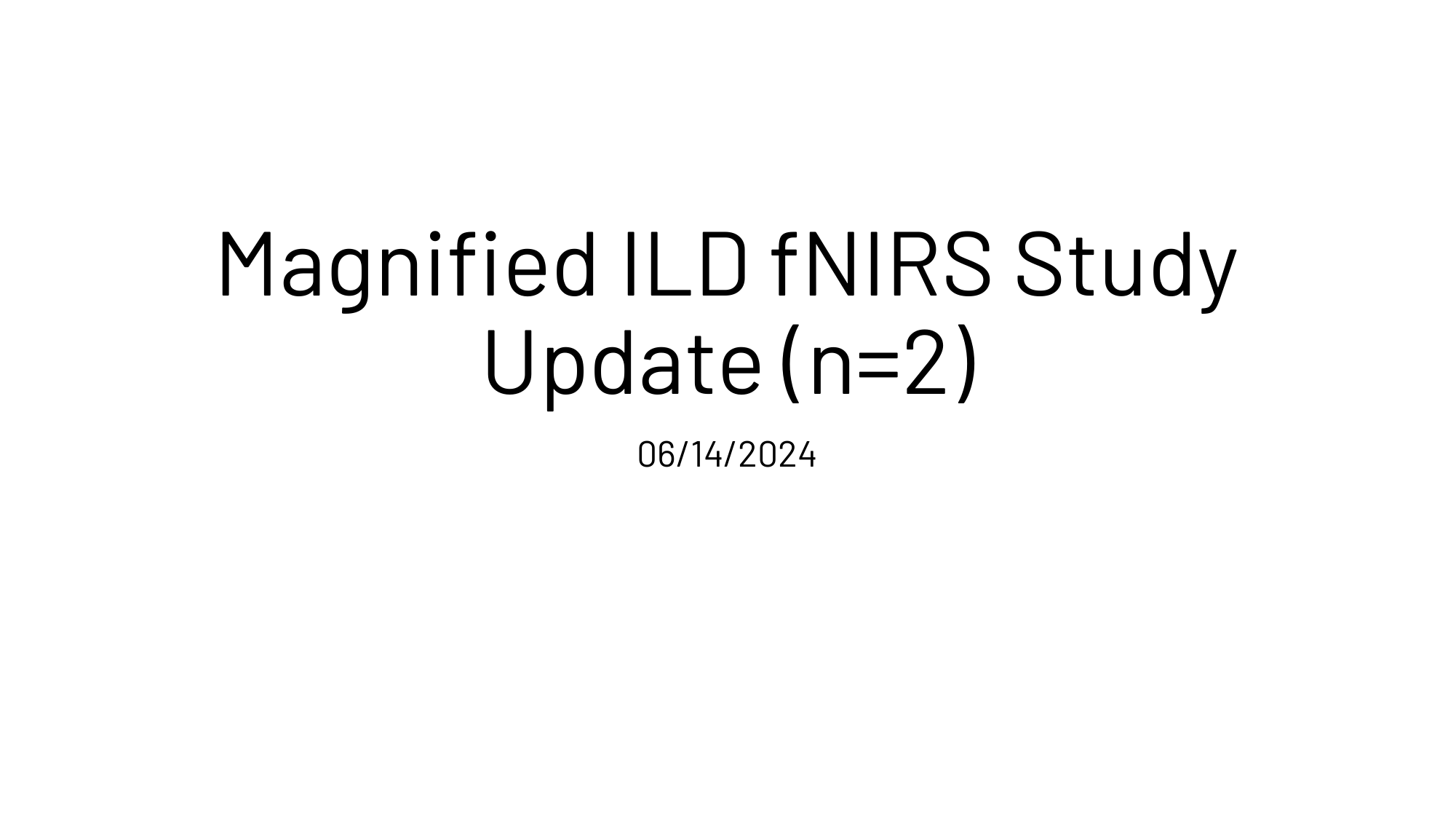

# Magnified ILD fNIRS Study Update (n=2)
06/14/2024